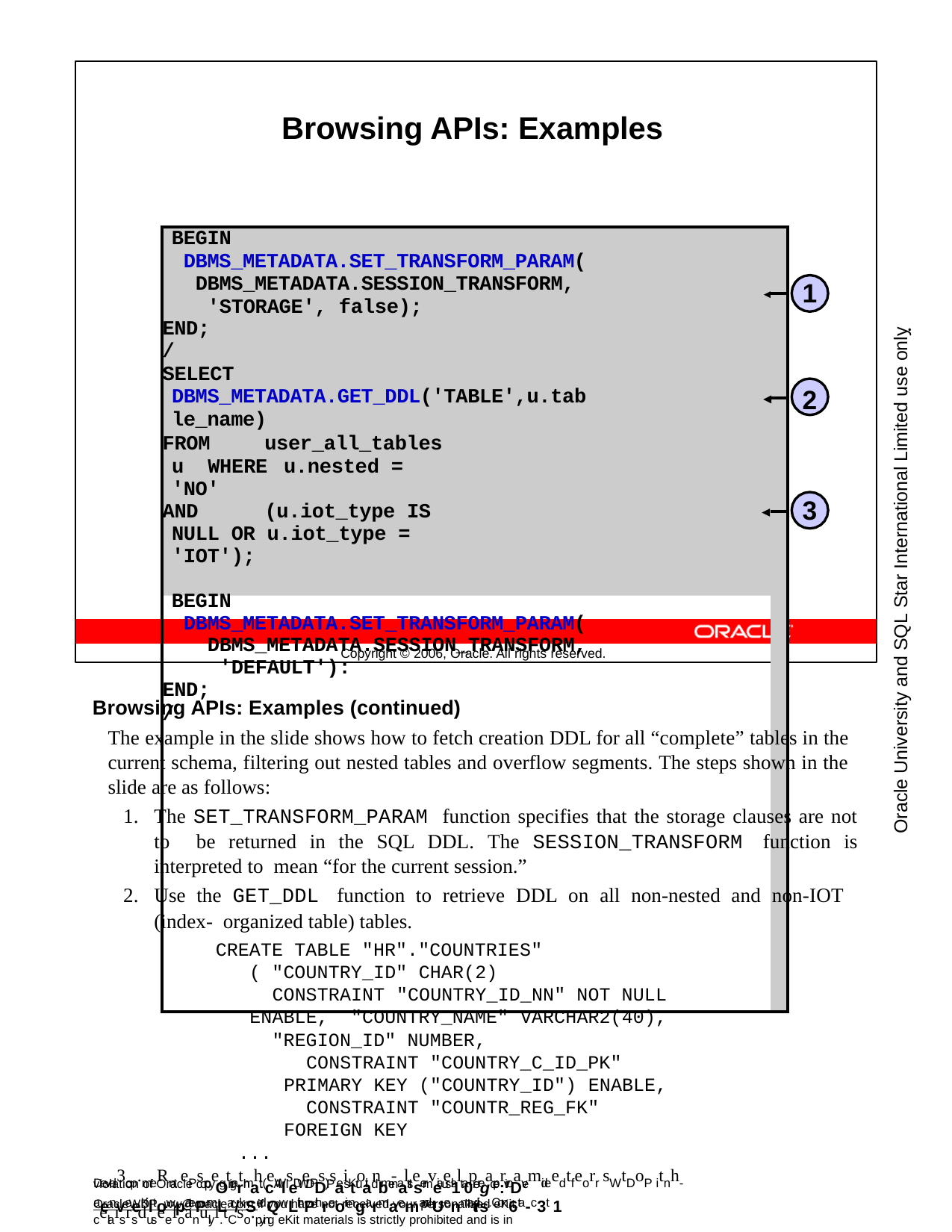

Browsing APIs: Examples
| BEGIN DBMS\_METADATA.SET\_TRANSFORM\_PARAM( DBMS\_METADATA.SESSION\_TRANSFORM, 'STORAGE', false); END; / SELECT DBMS\_METADATA.GET\_DDL('TABLE',u.table\_name) FROM user\_all\_tables u WHERE u.nested = 'NO' AND (u.iot\_type IS NULL OR u.iot\_type = 'IOT'); BEGIN DBMS\_METADATA.SET\_TRANSFORM\_PARAM( DBMS\_METADATA.SESSION\_TRANSFORM, 'DEFAULT'): END; / |  |
| --- | --- |
|  |  |
|  |  |
|  |  |

1

2

Oracle University and SQL Star International Limited use onlyฺ

3

Copyright © 2006, Oracle. All rights reserved.
Browsing APIs: Examples (continued)
The example in the slide shows how to fetch creation DDL for all “complete” tables in the  current schema, filtering out nested tables and overflow segments. The steps shown in the  slide are as follows:
The SET_TRANSFORM_PARAM function specifies that the storage clauses are not to  be returned in the SQL DDL. The SESSION_TRANSFORM function is interpreted to  mean “for the current session.”
Use the GET_DDL function to retrieve DDL on all non-nested and non-IOT (index-  organized table) tables.
CREATE TABLE "HR"."COUNTRIES"   ( "COUNTRY_ID" CHAR(2)
CONSTRAINT "COUNTRY_ID_NN" NOT NULL	ENABLE,  "COUNTRY_NAME" VARCHAR2(40),
"REGION_ID" NUMBER,
CONSTRAINT "COUNTRY_C_ID_PK"  PRIMARY KEY ("COUNTRY_ID") ENABLE,
CONSTRAINT "COUNTR_REG_FK" FOREIGN KEY
...
Devel3op.meRnt ePsroegtratmh(eWsDePs)  seiKoit nm-alteerviaelslapreaprroavmideedtfeorr sWtDoP itnh-celaisrsduseefoanulyl.tCso.pying eKit materials is strictly prohibited and is in
violation of Oracle copyOrigrhat. cAllleWDDPasttuadbenatssmeus1t 0regce:ivDe aenveeKiltowpatePrmLar/kSedQwLithPthreoir ngarmaemandUenmaitils. Con6ta-c3t 1
OracleWDP_ww@oracle.com if you have not received your personalized eKit.